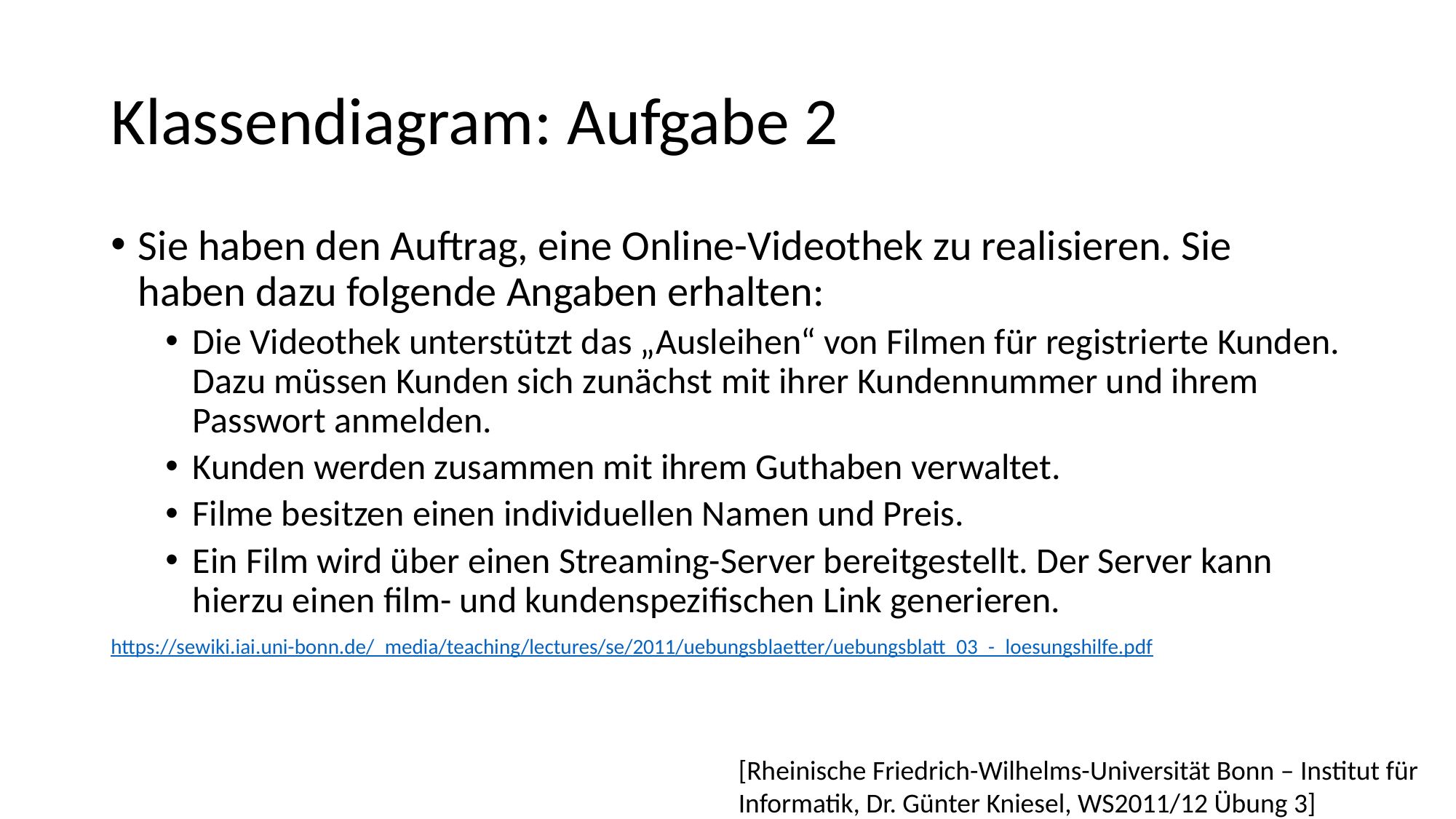

# Klassendiagram: Aufgabe 2
Sie haben den Auftrag, eine Online-Videothek zu realisieren. Sie haben dazu folgende Angaben erhalten:
Die Videothek unterstützt das „Ausleihen“ von Filmen für registrierte Kunden. Dazu müssen Kunden sich zunächst mit ihrer Kundennummer und ihrem Passwort anmelden.
Kunden werden zusammen mit ihrem Guthaben verwaltet.
Filme besitzen einen individuellen Namen und Preis.
Ein Film wird über einen Streaming-Server bereitgestellt. Der Server kann hierzu einen film- und kundenspezifischen Link generieren.
https://sewiki.iai.uni-bonn.de/_media/teaching/lectures/se/2011/uebungsblaetter/uebungsblatt_03_-_loesungshilfe.pdf
[Rheinische Friedrich-Wilhelms-Universität Bonn – Institut für Informatik, Dr. Günter Kniesel, WS2011/12 Übung 3]